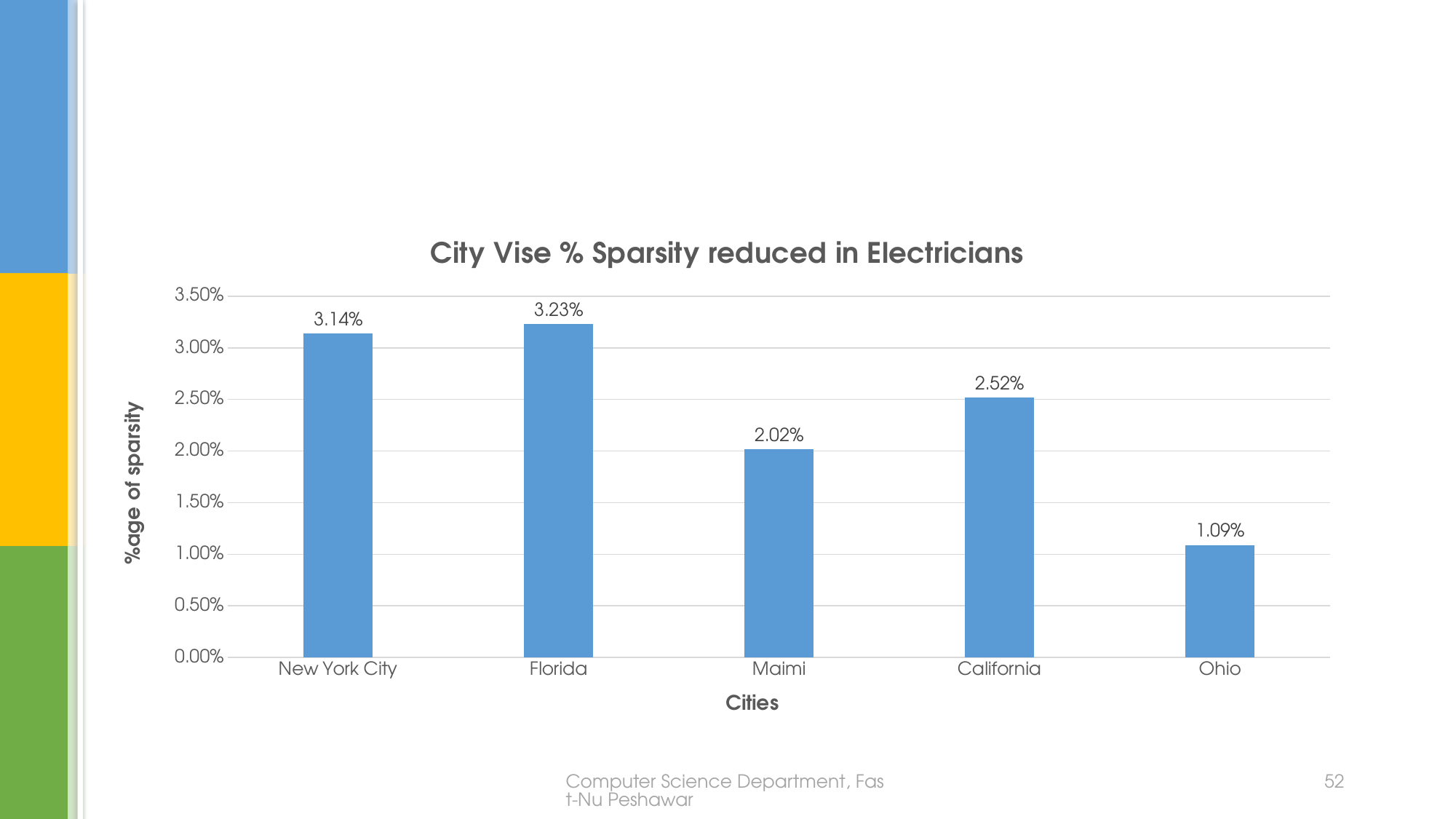

#

### Chart: City Vise % Sparsity reduced in Electricians

| Category | %age of Sparsity City Vise |
|---|---|
| New York City | 0.0314 |
| Florida | 0.0323 |
| Maimi | 0.0202 |
| California | 0.0252 |
| Ohio | 0.0109 |
Computer Science Department, Fast-Nu Peshawar
52